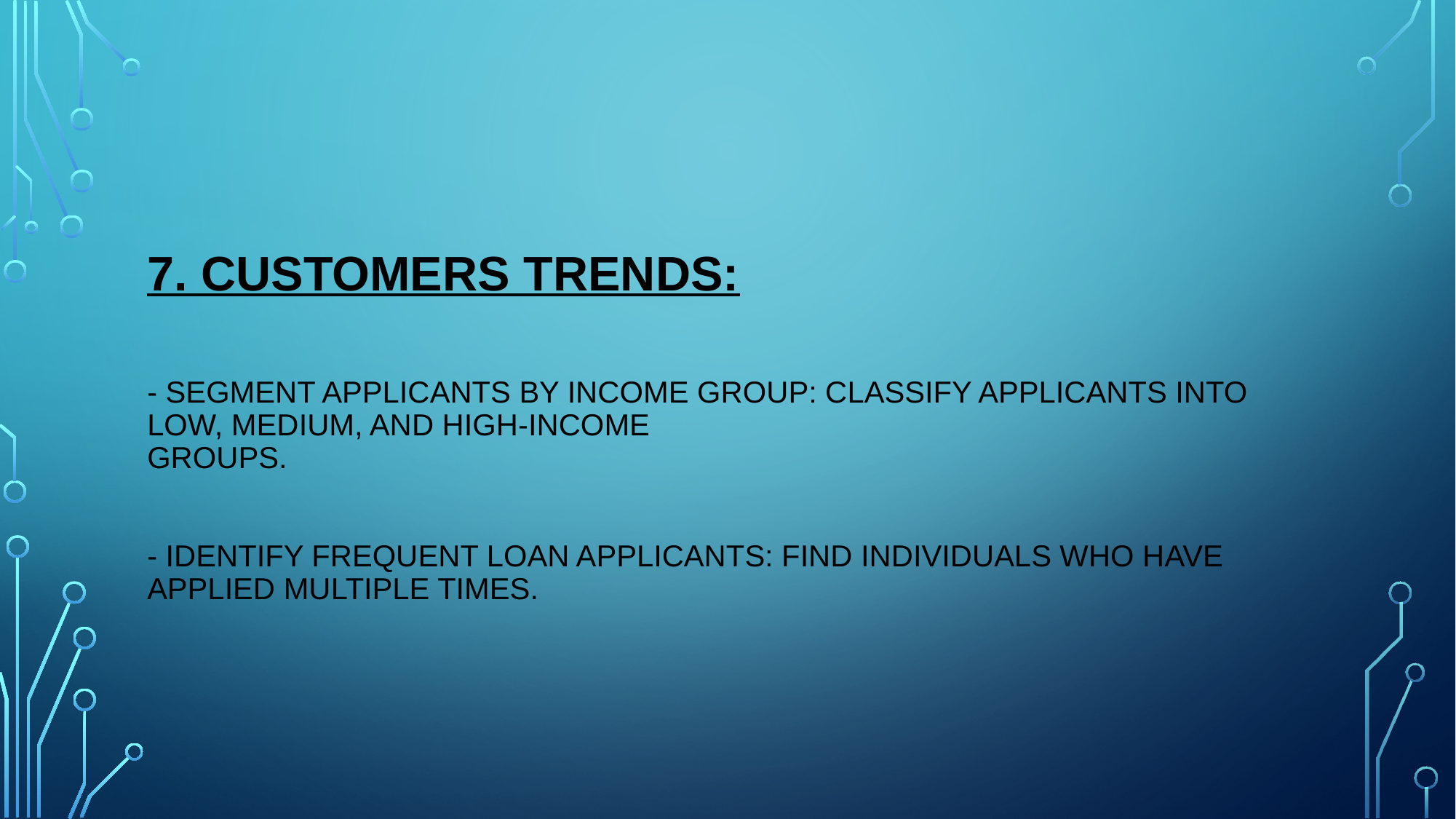

# 7. Customers Trends: - Segment Applicants by Income Group: Classify applicants into Low, Medium, and High-income groups. - Identify Frequent Loan Applicants: Find individuals who have applied multiple times.